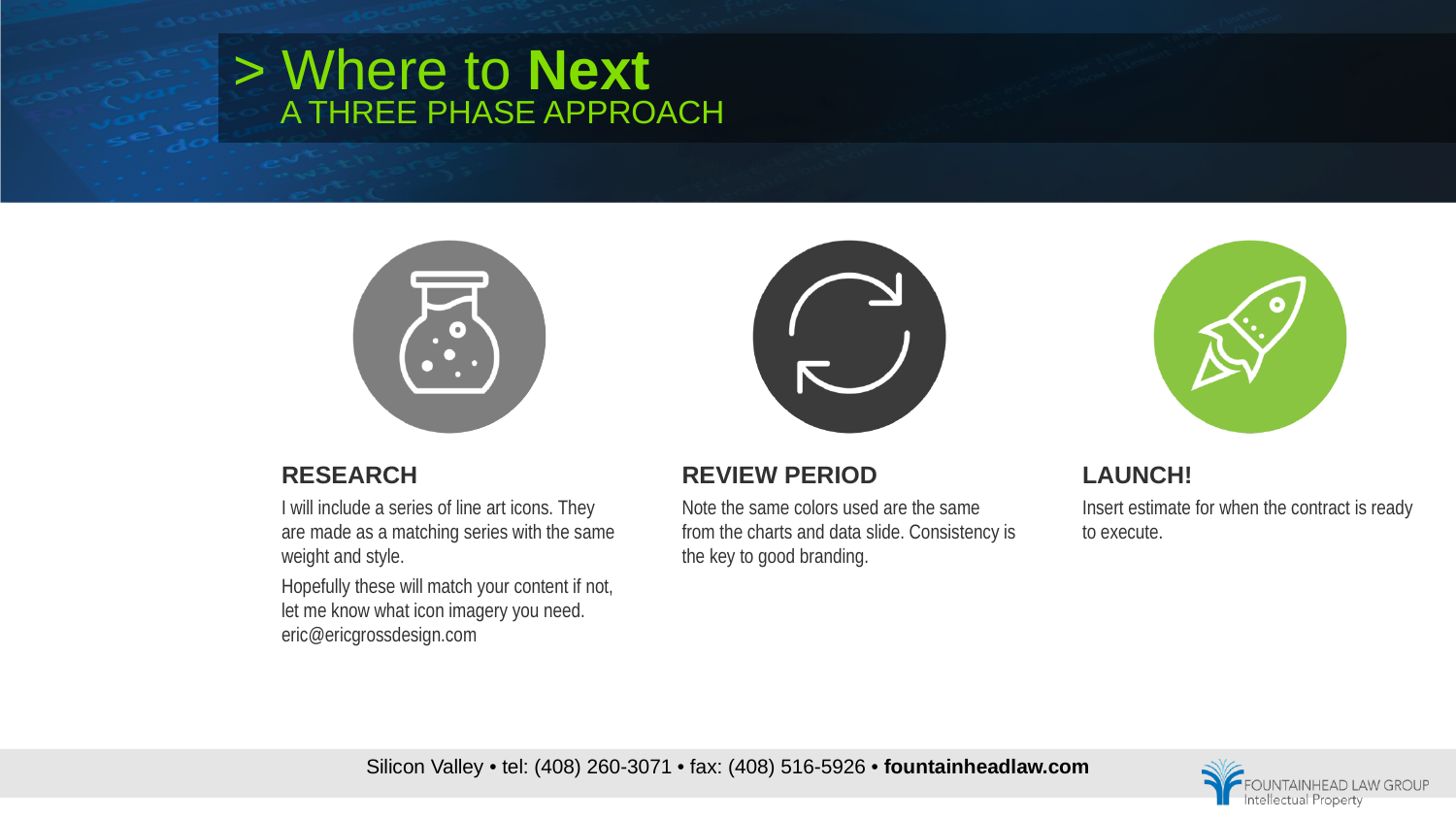

# > Where to Next A THREE PHASE APPROACH

RESEARCH
I will include a series of line art icons. They are made as a matching series with the same weight and style.
Hopefully these will match your content if not, let me know what icon imagery you need. eric@ericgrossdesign.com
REVIEW PERIOD
Note the same colors used are the same from the charts and data slide. Consistency is the key to good branding.
LAUNCH!
Insert estimate for when the contract is ready to execute.